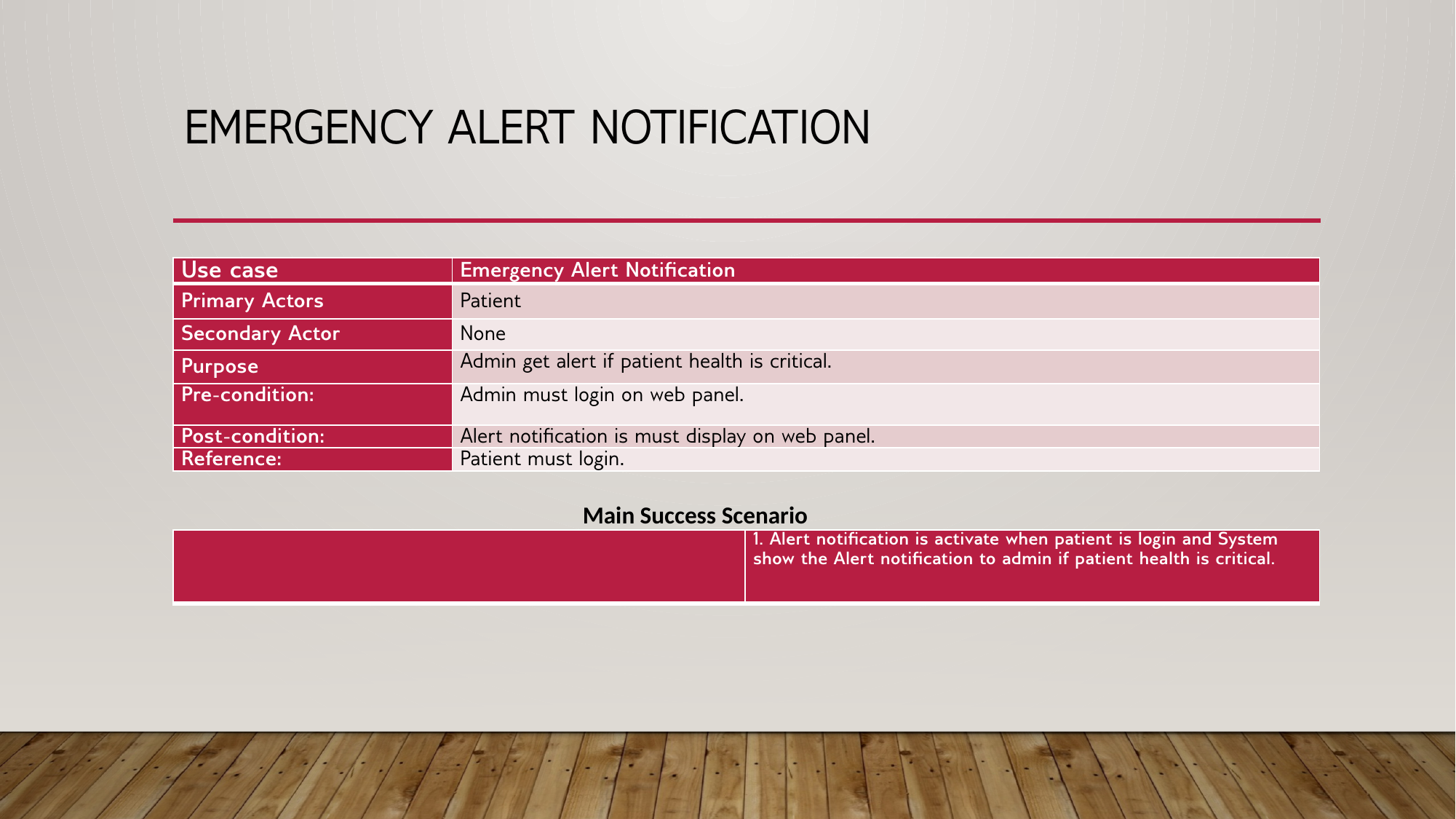

# Emergency Alert Notification
| Use case | Emergency Alert Notification |
| --- | --- |
| Primary Actors | Patient |
| Secondary Actor | None |
| Purpose | Admin get alert if patient health is critical. |
| Pre-condition: | Admin must login on web panel. |
| Post-condition: | Alert notification is must display on web panel. |
| Reference: | Patient must login. |
Main Success Scenario

|  | 1. Alert notification is activate when patient is login and System show the Alert notification to admin if patient health is critical. |
| --- | --- |